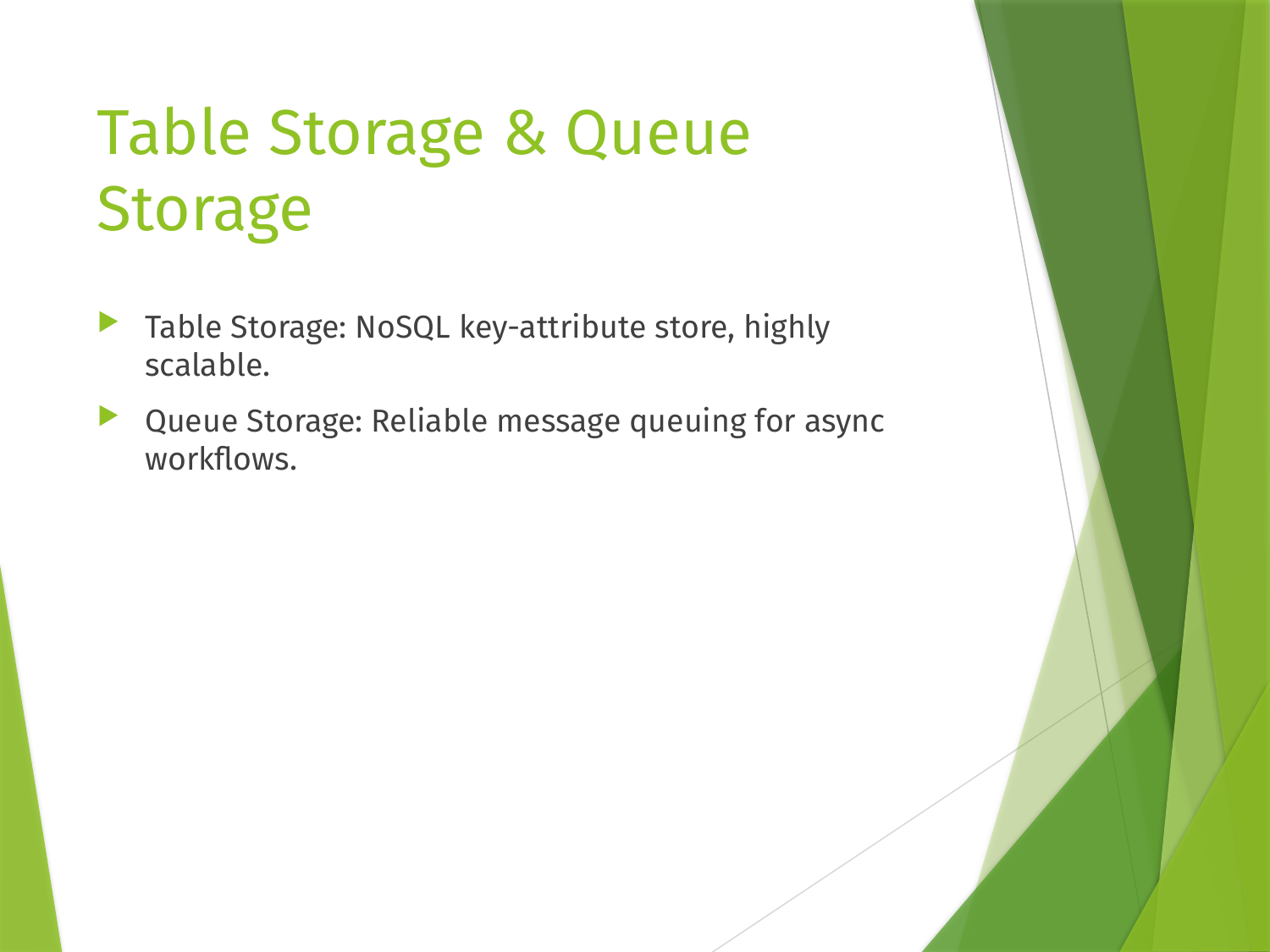

# Table Storage & Queue Storage
Table Storage: NoSQL key-attribute store, highly scalable.
Queue Storage: Reliable message queuing for async workflows.